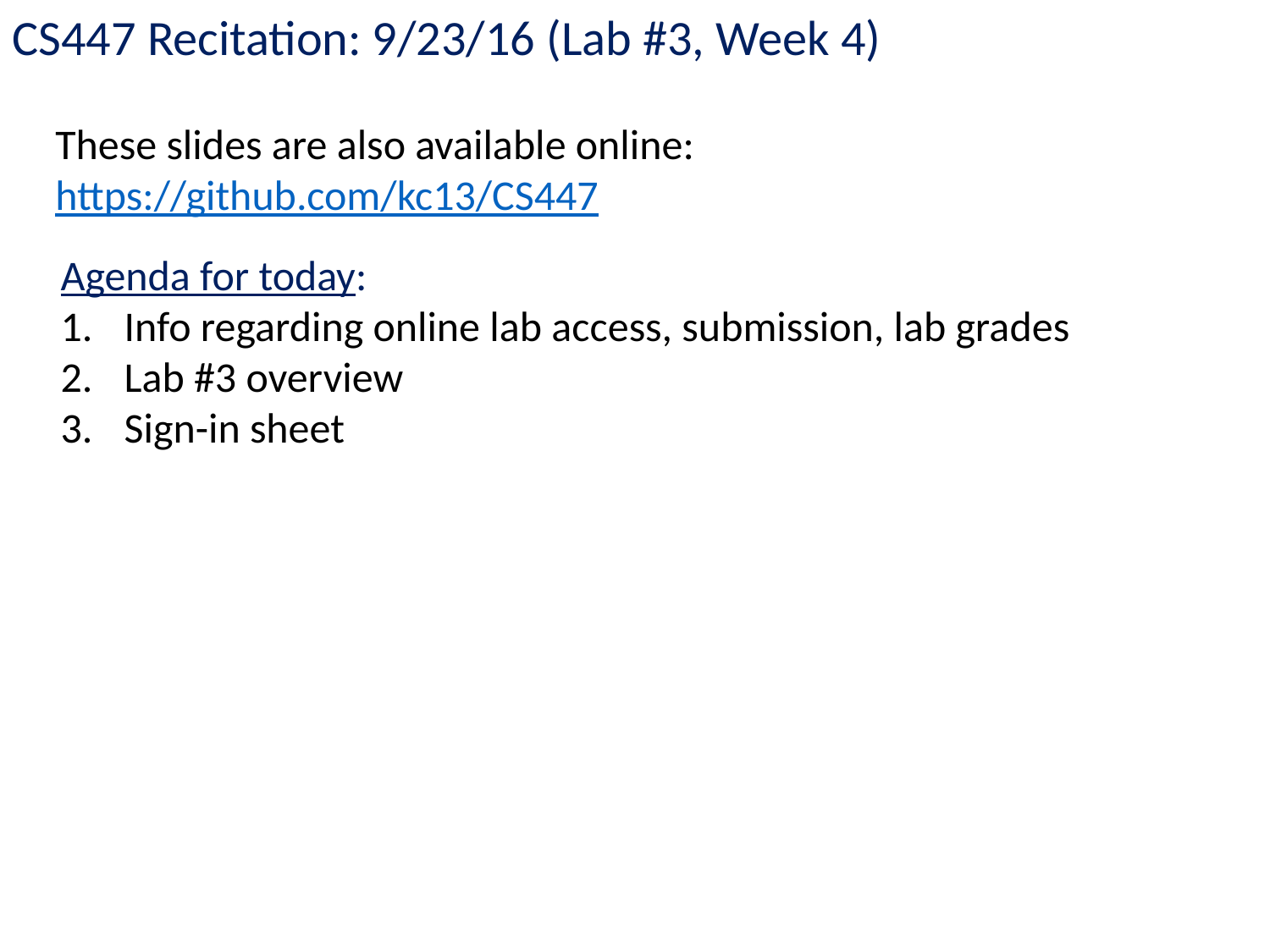

CS447 Recitation: 9/23/16 (Lab #3, Week 4)
These slides are also available online:
https://github.com/kc13/CS447
Agenda for today:
Info regarding online lab access, submission, lab grades
Lab #3 overview
Sign-in sheet